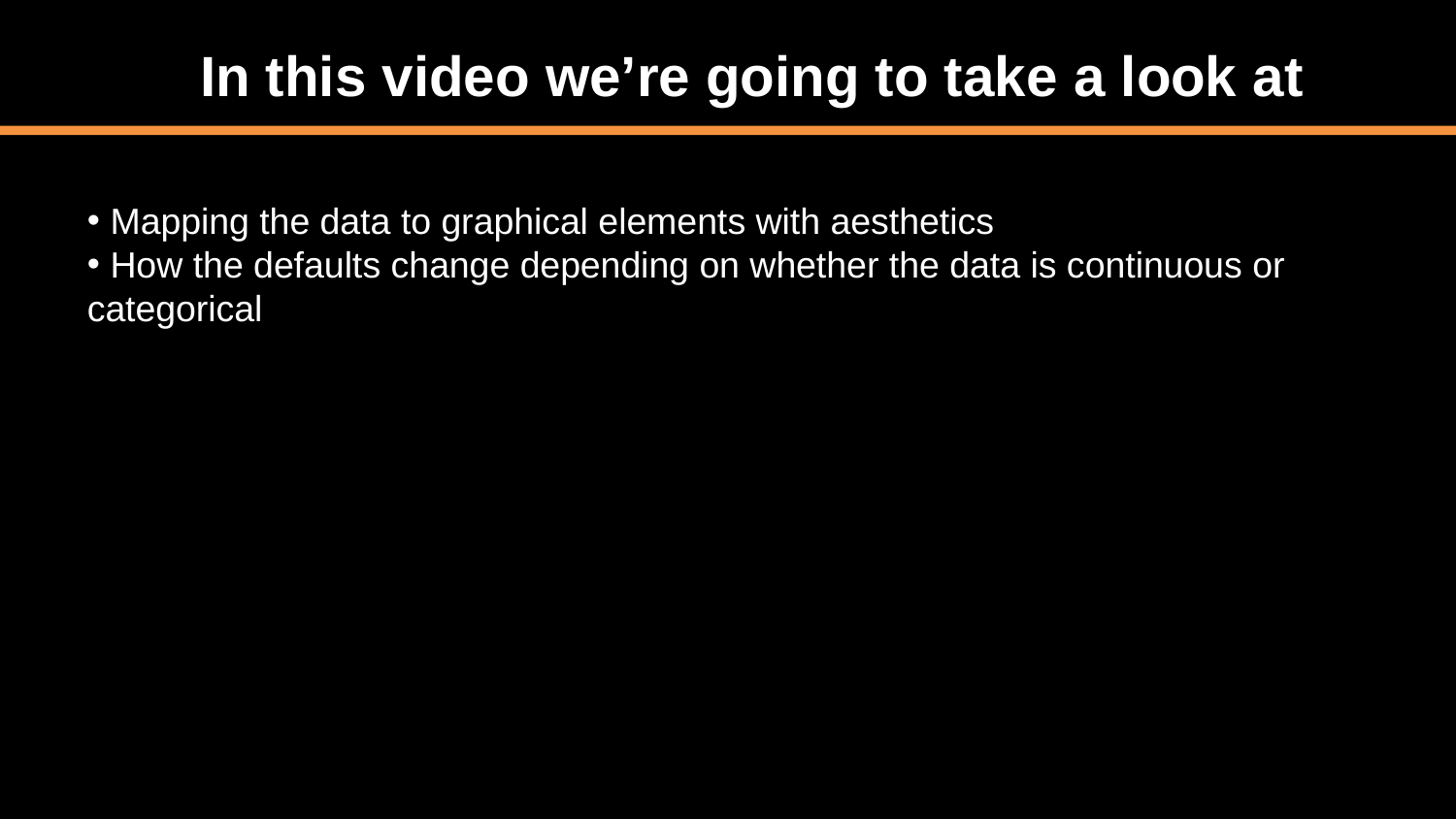

In this video we’re going to take a look at

 Mapping the data to graphical elements with aesthetics
 How the defaults change depending on whether the data is continuous or categorical